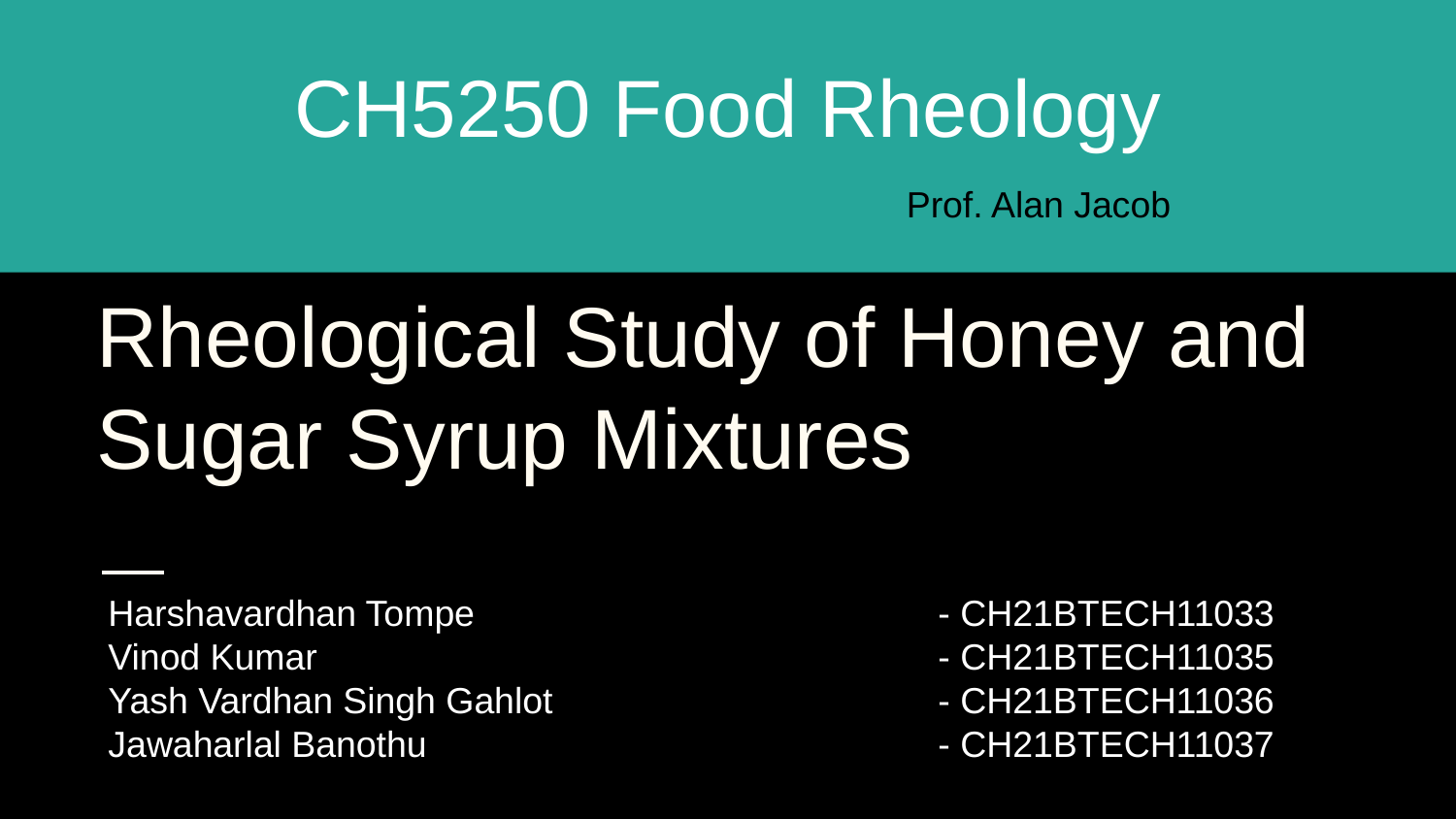

CH5250 Food Rheology
Prof. Alan Jacob
# Rheological Study of Honey and Sugar Syrup Mixtures
Harshavardhan Tompe
Vinod Kumar
Yash Vardhan Singh Gahlot
Jawaharlal Banothu
- CH21BTECH11033
- CH21BTECH11035
- CH21BTECH11036
- CH21BTECH11037